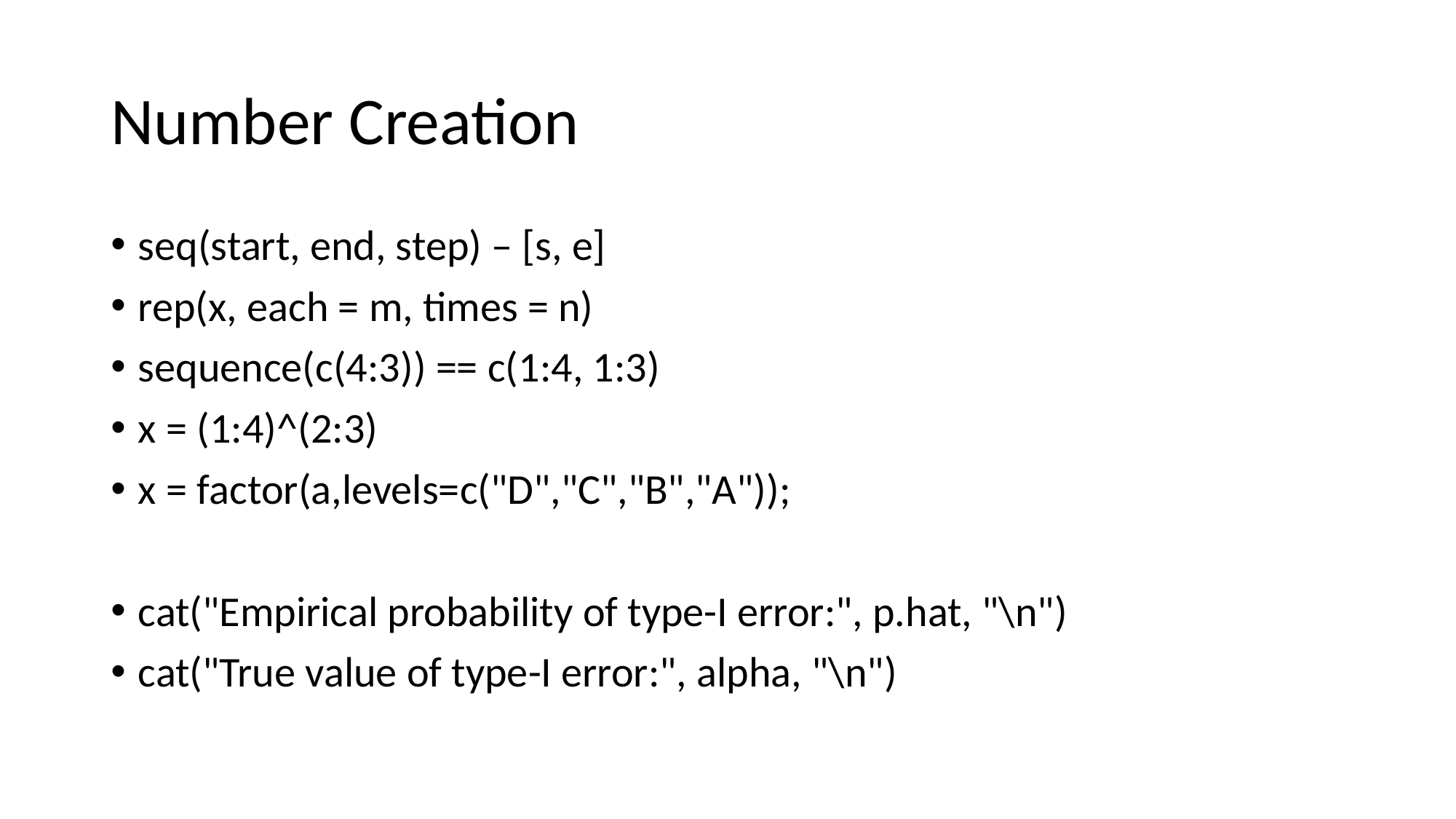

# Number Creation
seq(start, end, step) – [s, e]
rep(x, each = m, times = n)
sequence(c(4:3)) == c(1:4, 1:3)
x = (1:4)^(2:3)
x = factor(a,levels=c("D","C","B","A"));

cat("Empirical probability of type-I error:", p.hat, "\n")
cat("True value of type-I error:", alpha, "\n")